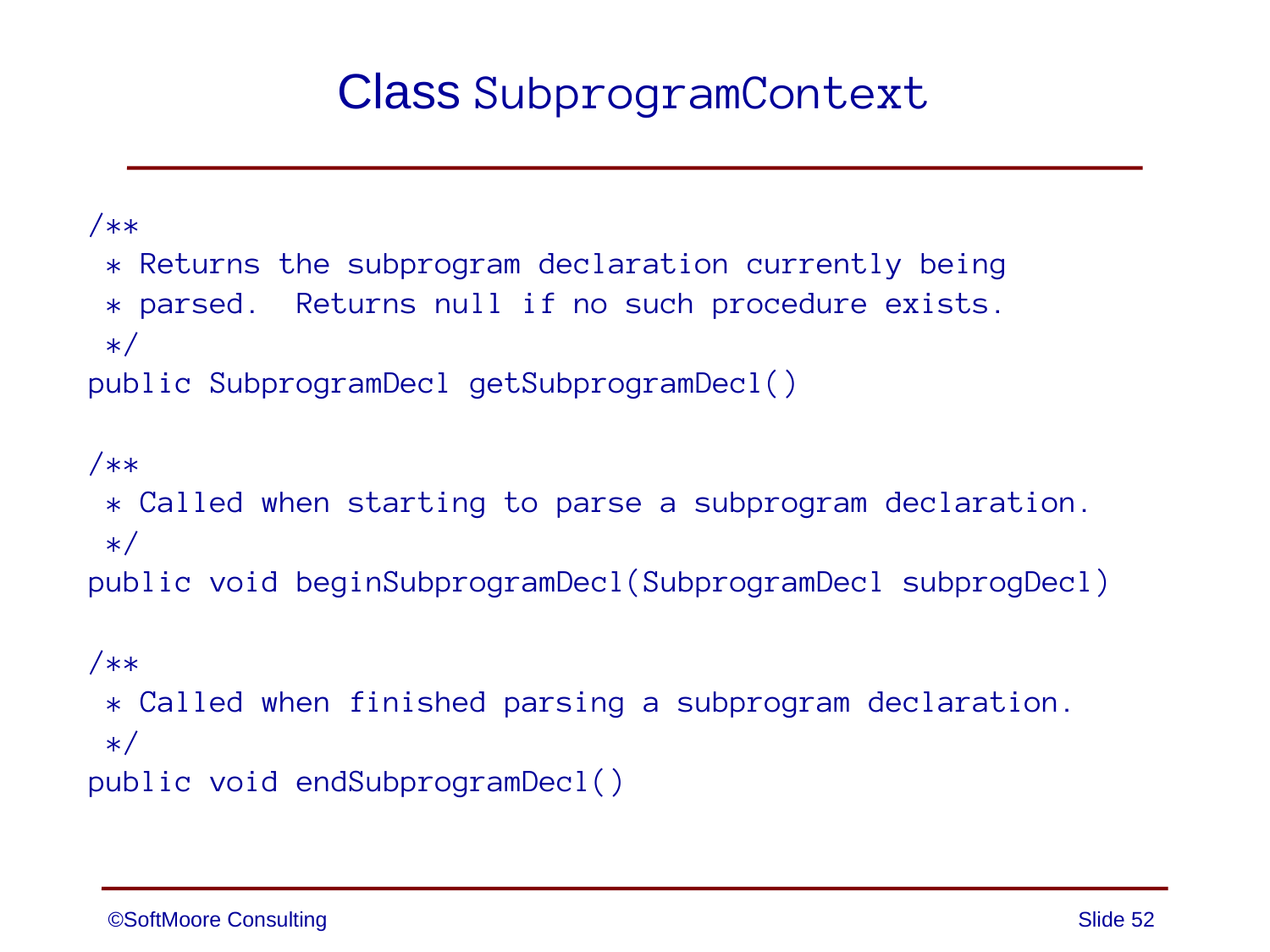

# Class SubprogramContext
/**
 * Returns the subprogram declaration currently being
 * parsed.  Returns null if no such procedure exists.
 */
public SubprogramDecl getSubprogramDecl()

/**
 * Called when starting to parse a subprogram declaration.
 */
public void beginSubprogramDecl(SubprogramDecl subprogDecl)

/**
 * Called when finished parsing a subprogram declaration.
 */
public void endSubprogramDecl()
©SoftMoore Consulting
Slide 52